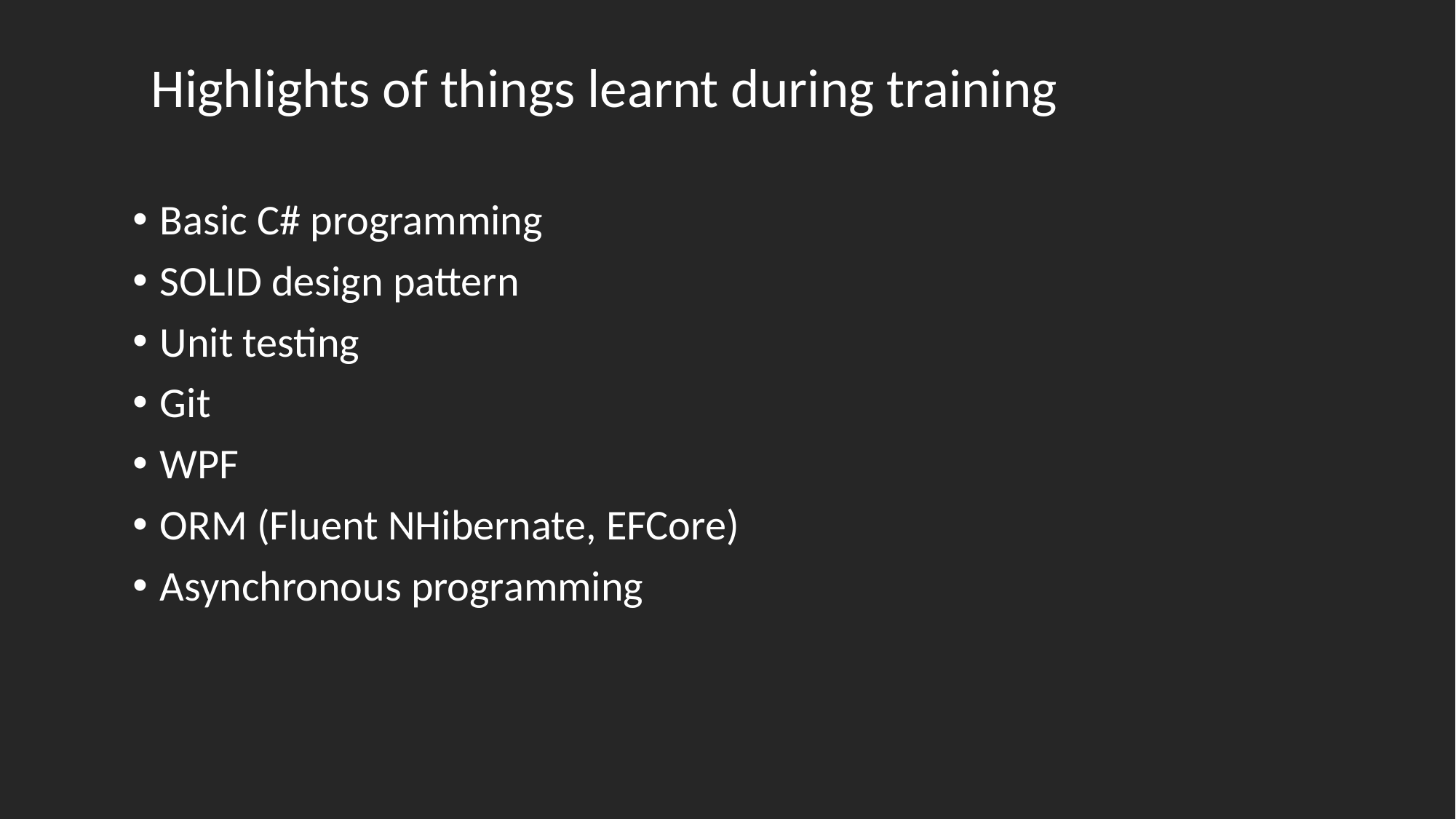

# Highlights of things learnt during training
Basic C# programming
SOLID design pattern
Unit testing
Git
WPF
ORM (Fluent NHibernate, EFCore)
Asynchronous programming